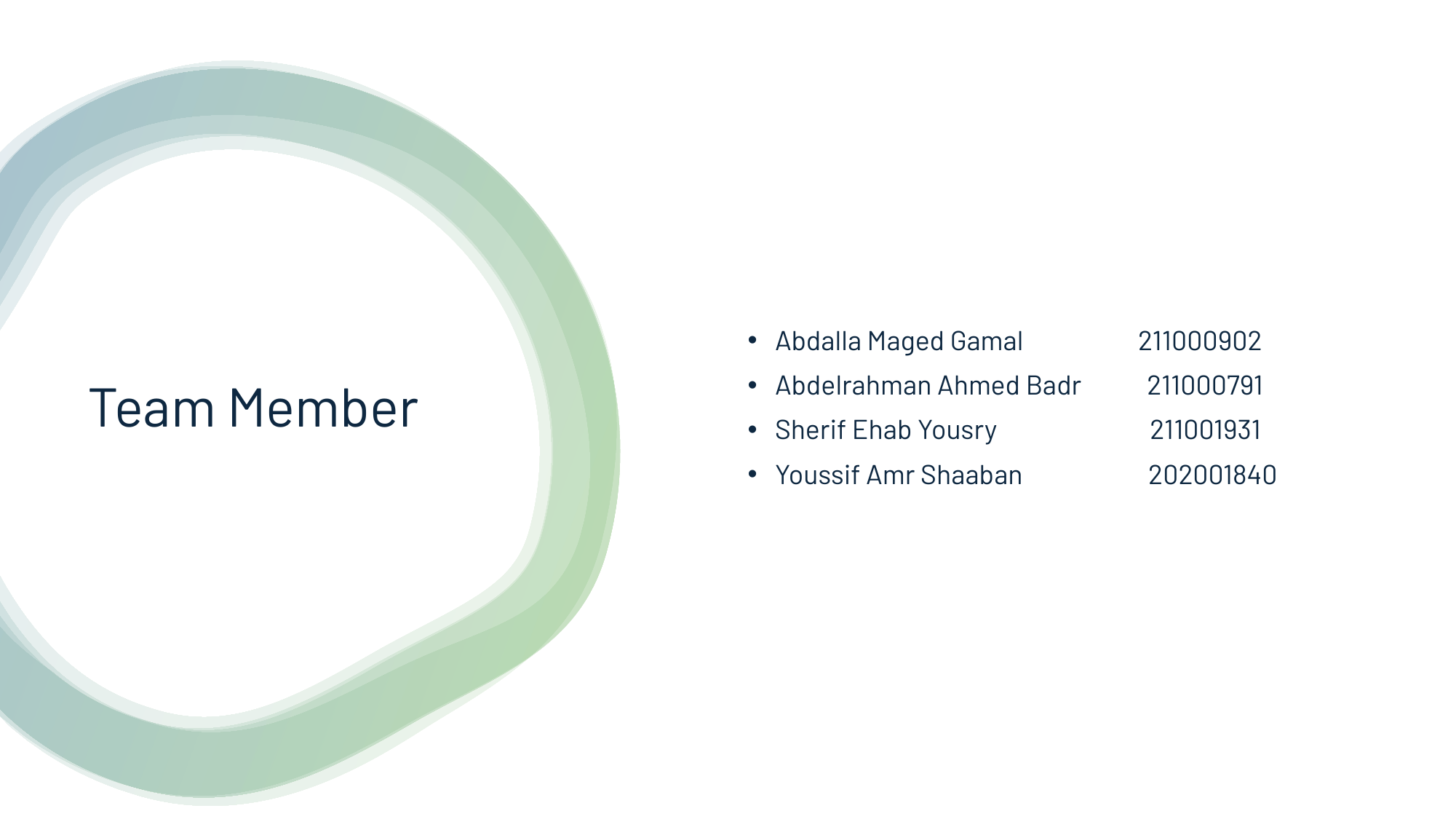

Abdalla Maged Gamal                     211000902
Abdelrahman Ahmed Badr            211000791
Sherif Ehab Yousry                            211001931
Youssif Amr Shaaban                       202001840
# Team Member